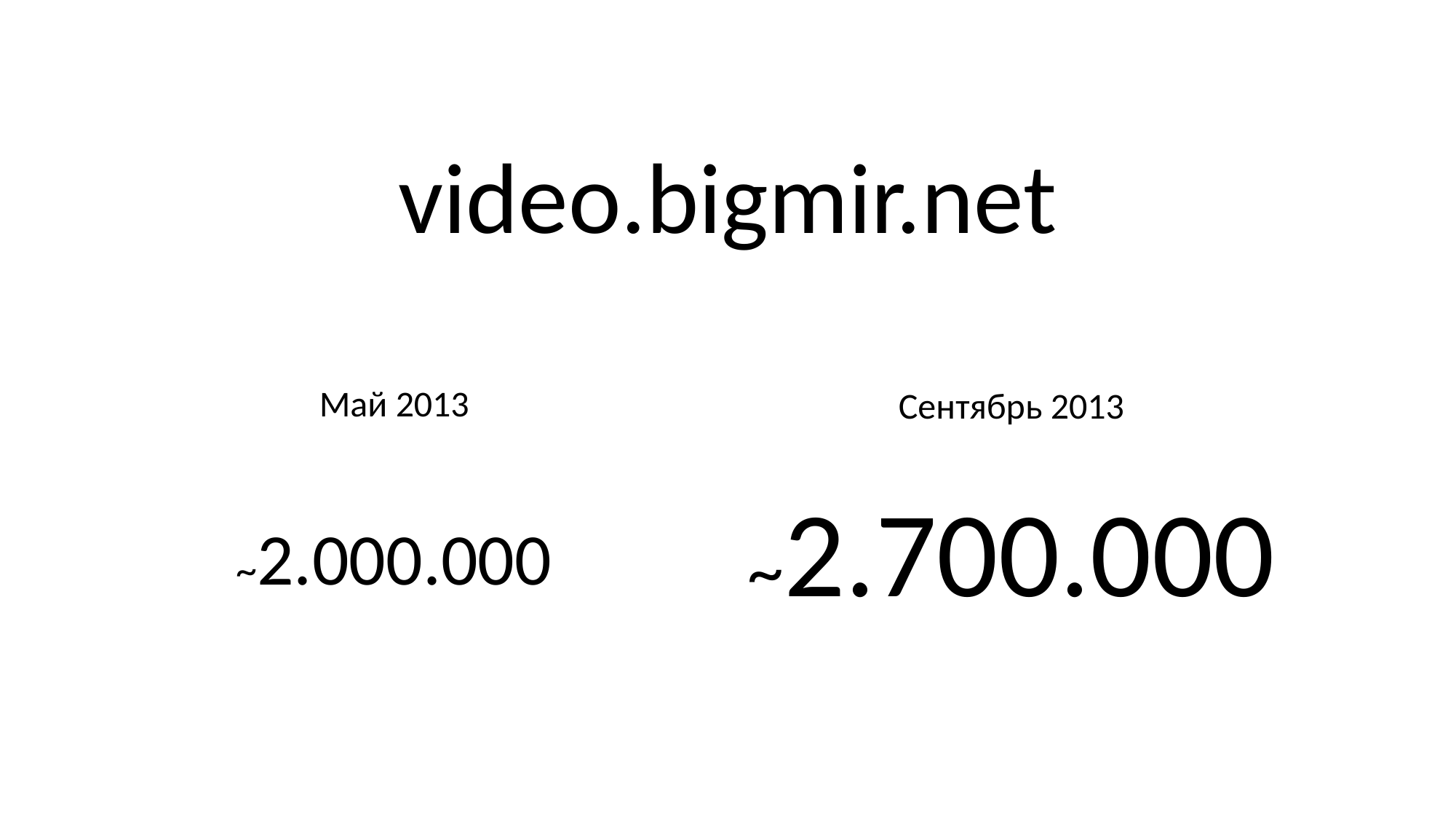

# video.bigmir.net
Май 2013
Сентябрь 2013
~2.700.000
~2.000.000